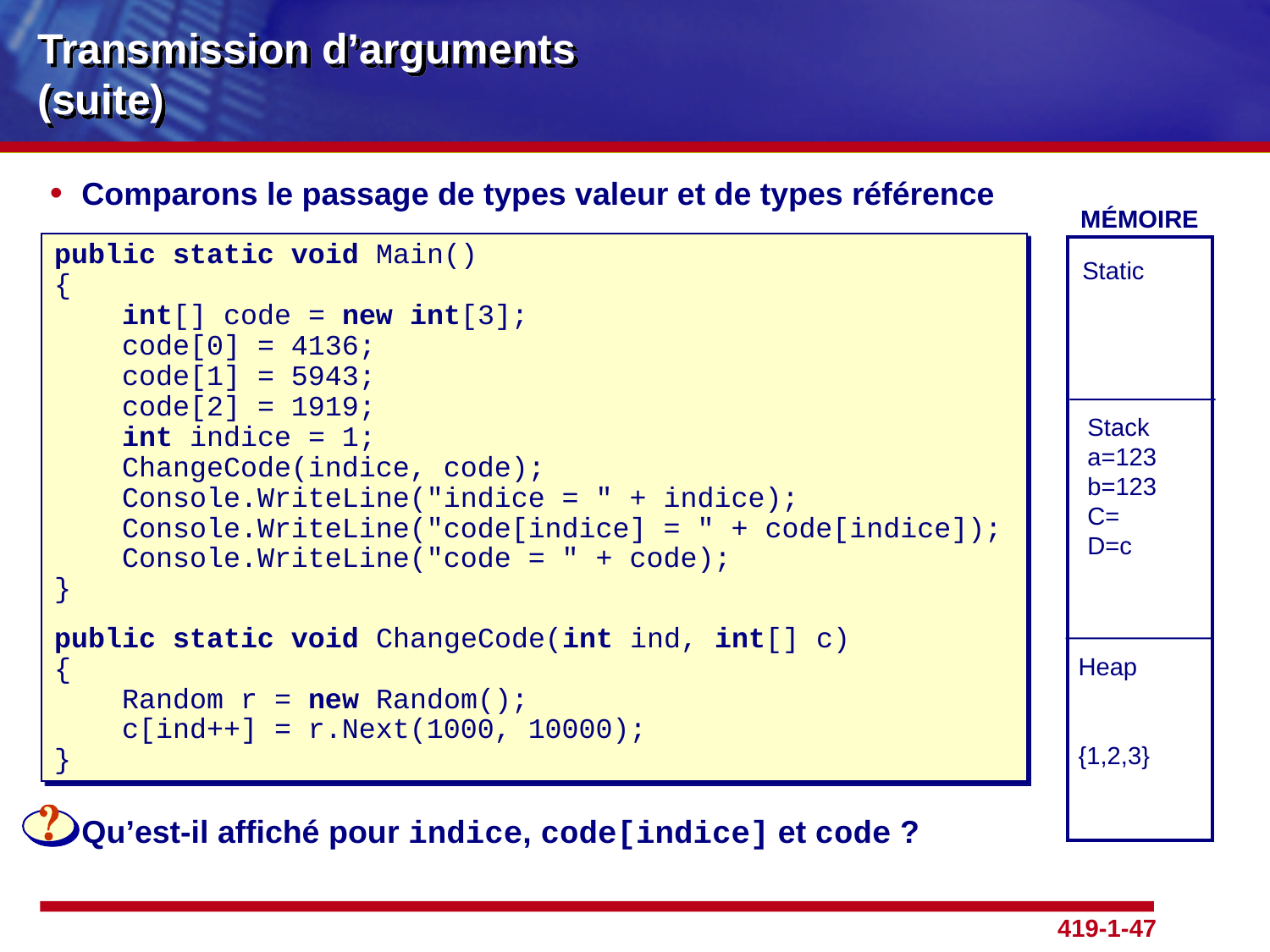

# Transmission d’arguments (suite)
Comparons le passage de types valeur et de types référence

	Qu’est-il affiché pour indice, code[indice] et code ?
MÉMOIRE
public static void Main()
{
    int[] code = new int[3];
    code[0] = 4136;
    code[1] = 5943;
    code[2] = 1919;
    int indice = 1;
    ChangeCode(indice, code);
    Console.WriteLine("indice = " + indice);
    Console.WriteLine("code[indice] = " + code[indice]);
    Console.WriteLine("code = " + code);
}

public static void ChangeCode(int ind, int[] c)
{
    Random r = new Random();
    c[ind++] = r.Next(1000, 10000);
}
|  |
| --- |
Static

Stack
a=123
b=123
C=
D=c

Heap

{1,2,3}